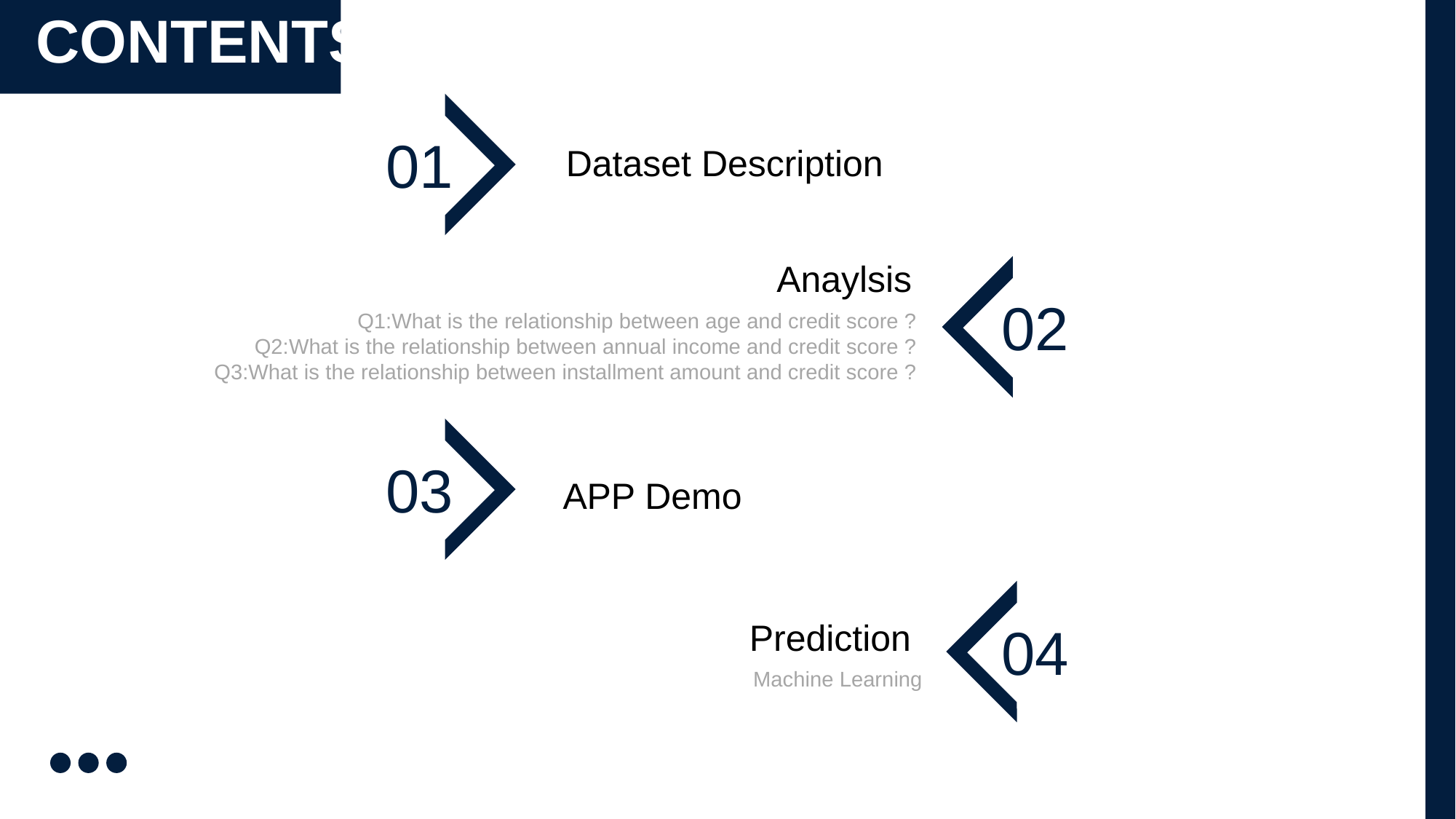

contents

01
Dataset Description
Anaylsis

02
Q1:What is the relationship between age and credit score ?
Q2:What is the relationship between annual income and credit score ?
Q3:What is the relationship between installment amount and credit score ?

03
APP Demo

Prediction
04
Machine Learning